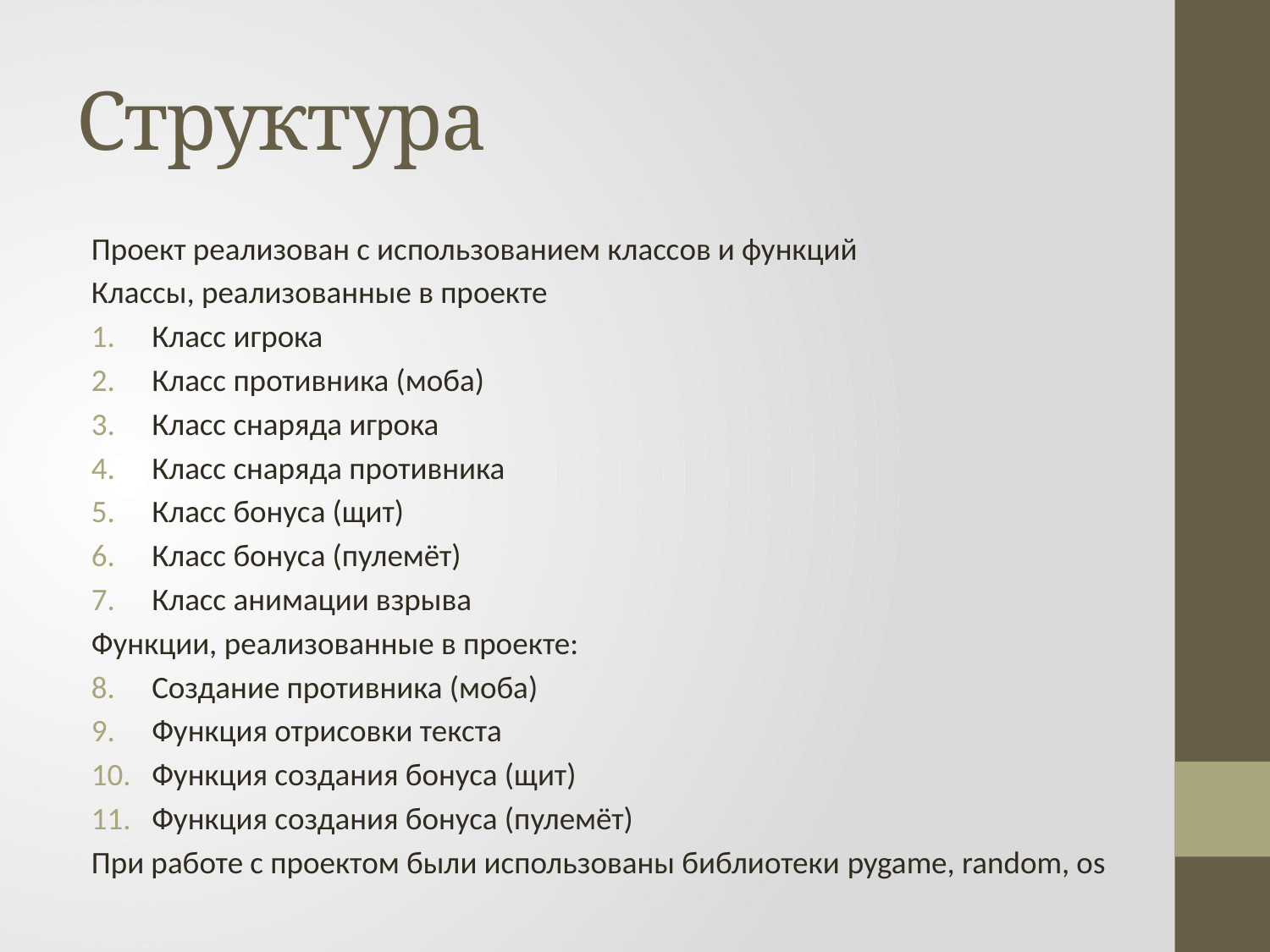

# Структура
Проект реализован с использованием классов и функций
Классы, реализованные в проекте
Класс игрока
Класс противника (моба)
Класс снаряда игрока
Класс снаряда противника
Класс бонуса (щит)
Класс бонуса (пулемёт)
Класс анимации взрыва
Функции, реализованные в проекте:
Создание противника (моба)
Функция отрисовки текста
Функция создания бонуса (щит)
Функция создания бонуса (пулемёт)
При работе с проектом были использованы библиотеки pygame, random, os